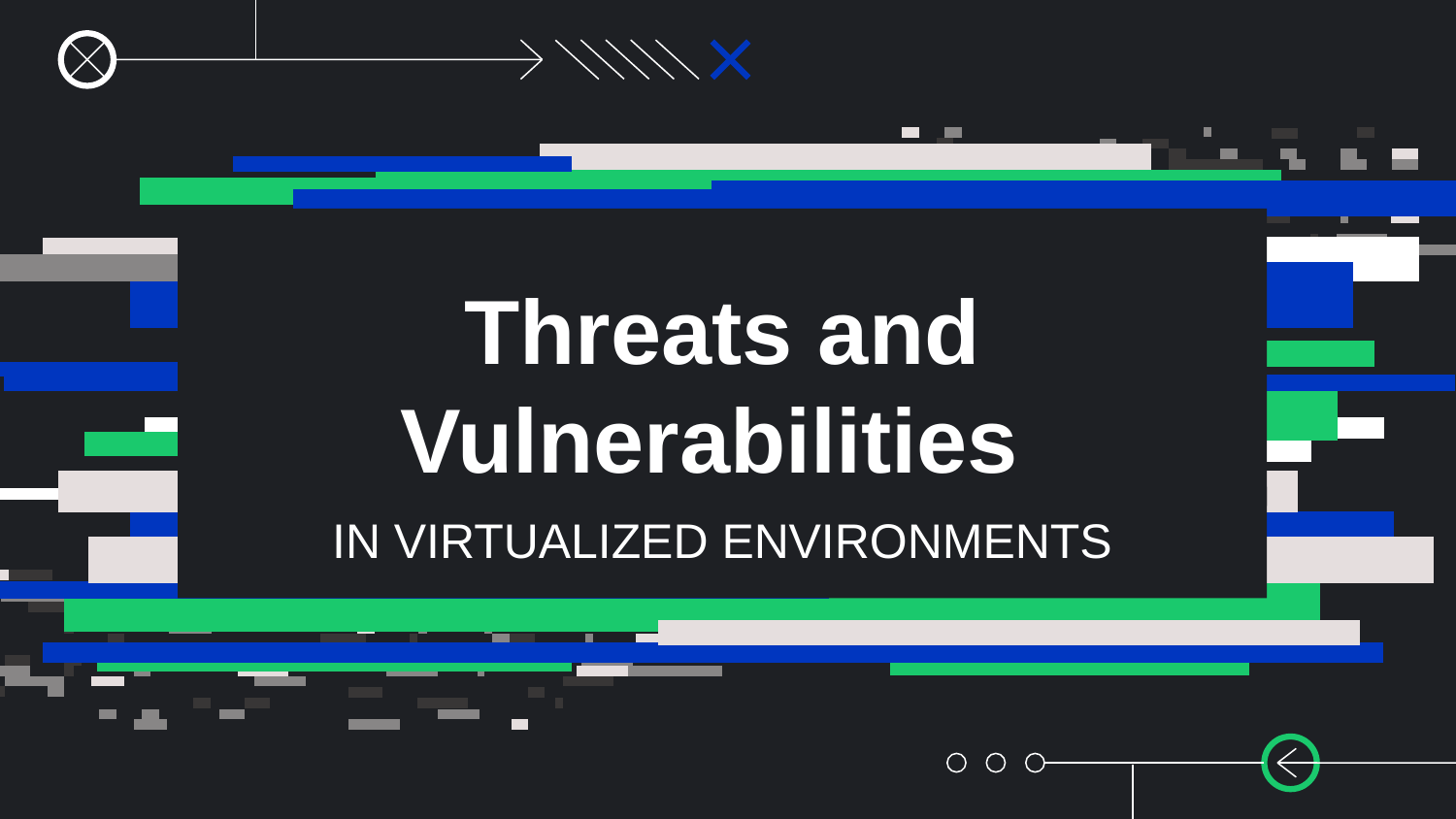

# Threats and Vulnerabilities
IN VIRTUALIZED ENVIRONMENTS